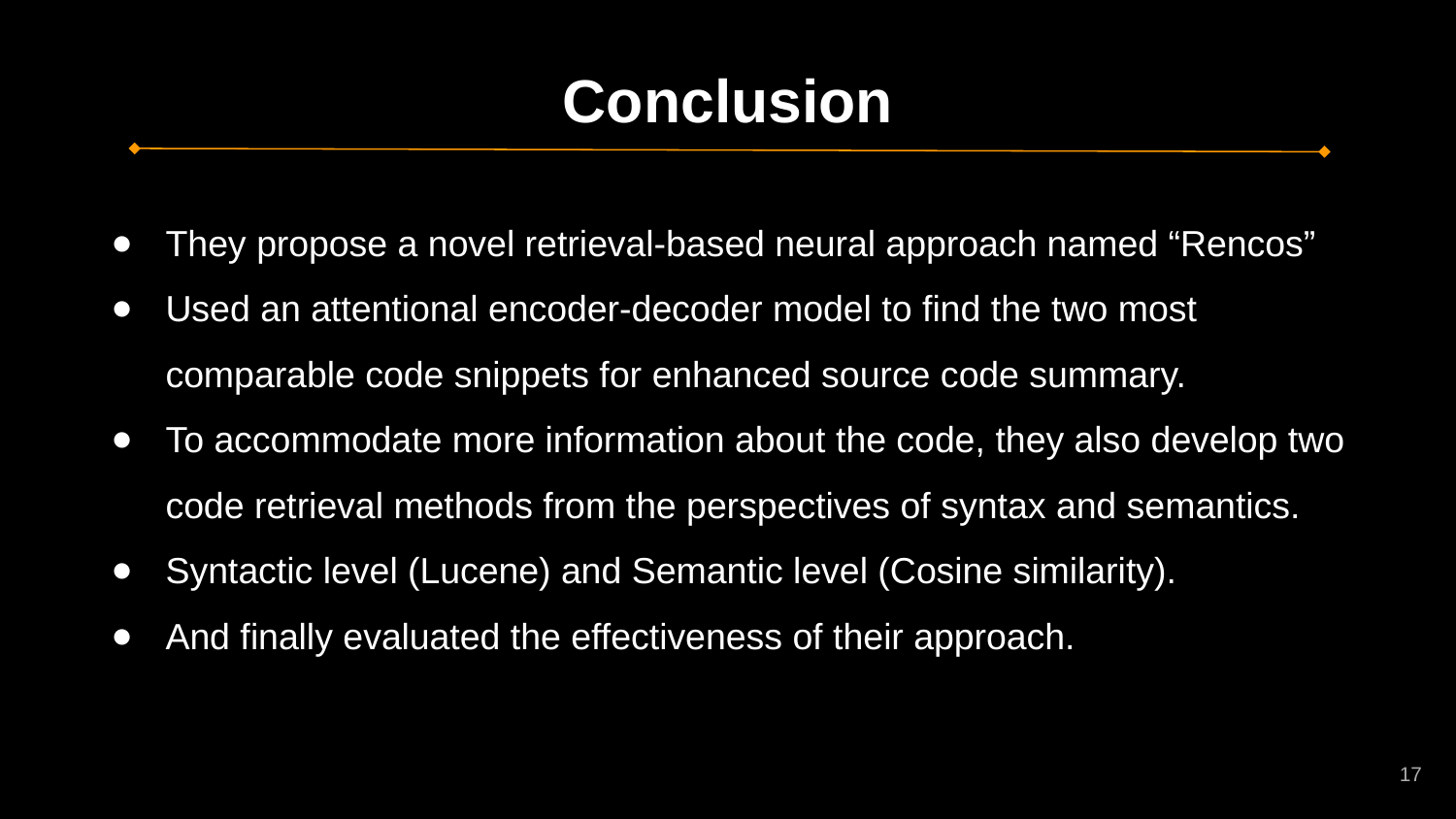

# Conclusion
They propose a novel retrieval-based neural approach named “Rencos”
Used an attentional encoder-decoder model to find the two most comparable code snippets for enhanced source code summary.
To accommodate more information about the code, they also develop two code retrieval methods from the perspectives of syntax and semantics.
Syntactic level (Lucene) and Semantic level (Cosine similarity).
And finally evaluated the effectiveness of their approach.
17